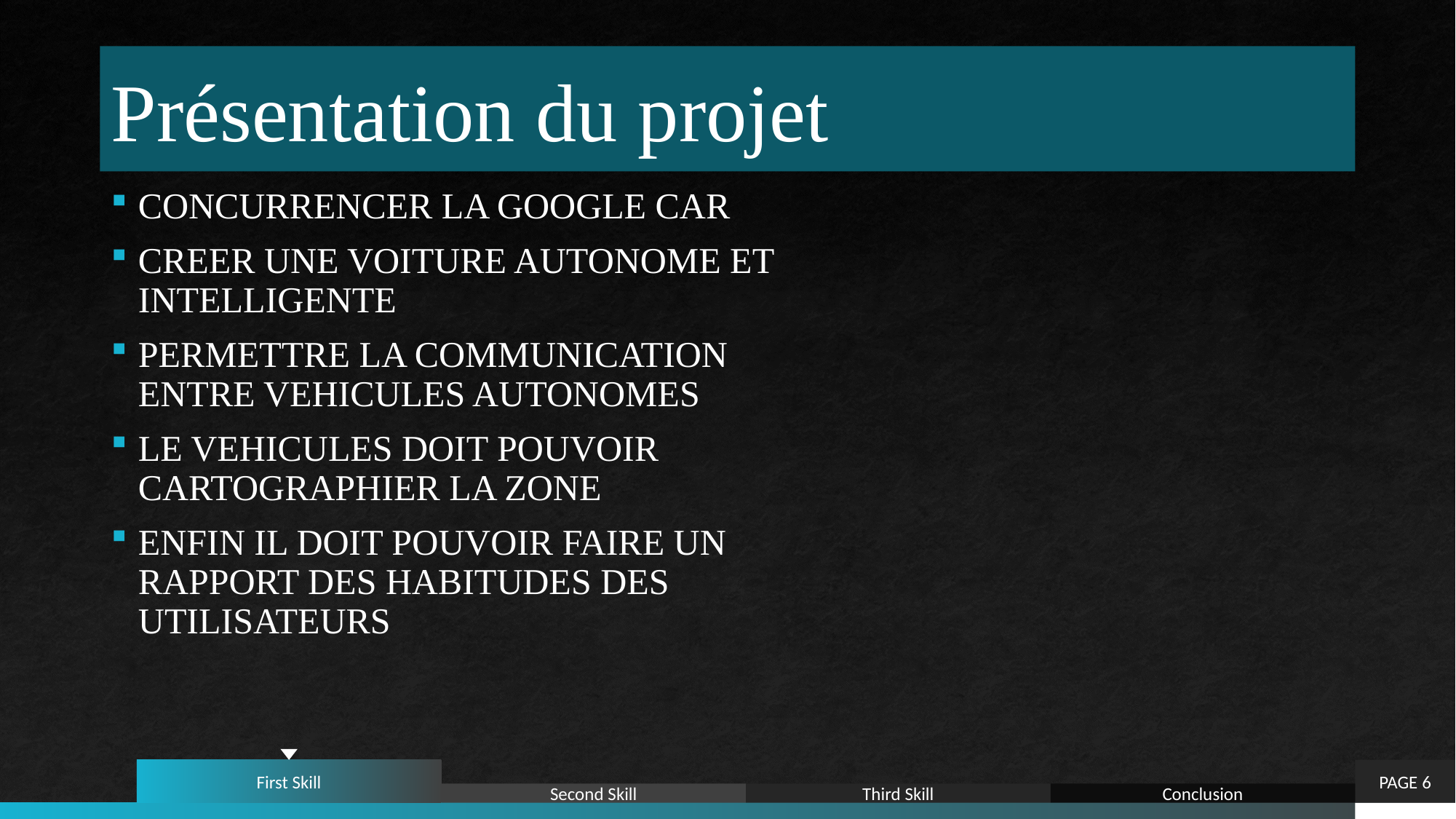

# Présentation du projet
CONCURRENCER LA GOOGLE CAR
CREER UNE VOITURE AUTONOME ET INTELLIGENTE
PERMETTRE LA COMMUNICATION ENTRE VEHICULES AUTONOMES
LE VEHICULES DOIT POUVOIR CARTOGRAPHIER LA ZONE
ENFIN IL DOIT POUVOIR FAIRE UN RAPPORT DES HABITUDES DES UTILISATEURS

First Skill
PAGE 6
Second Skill
Third Skill
Conclusion